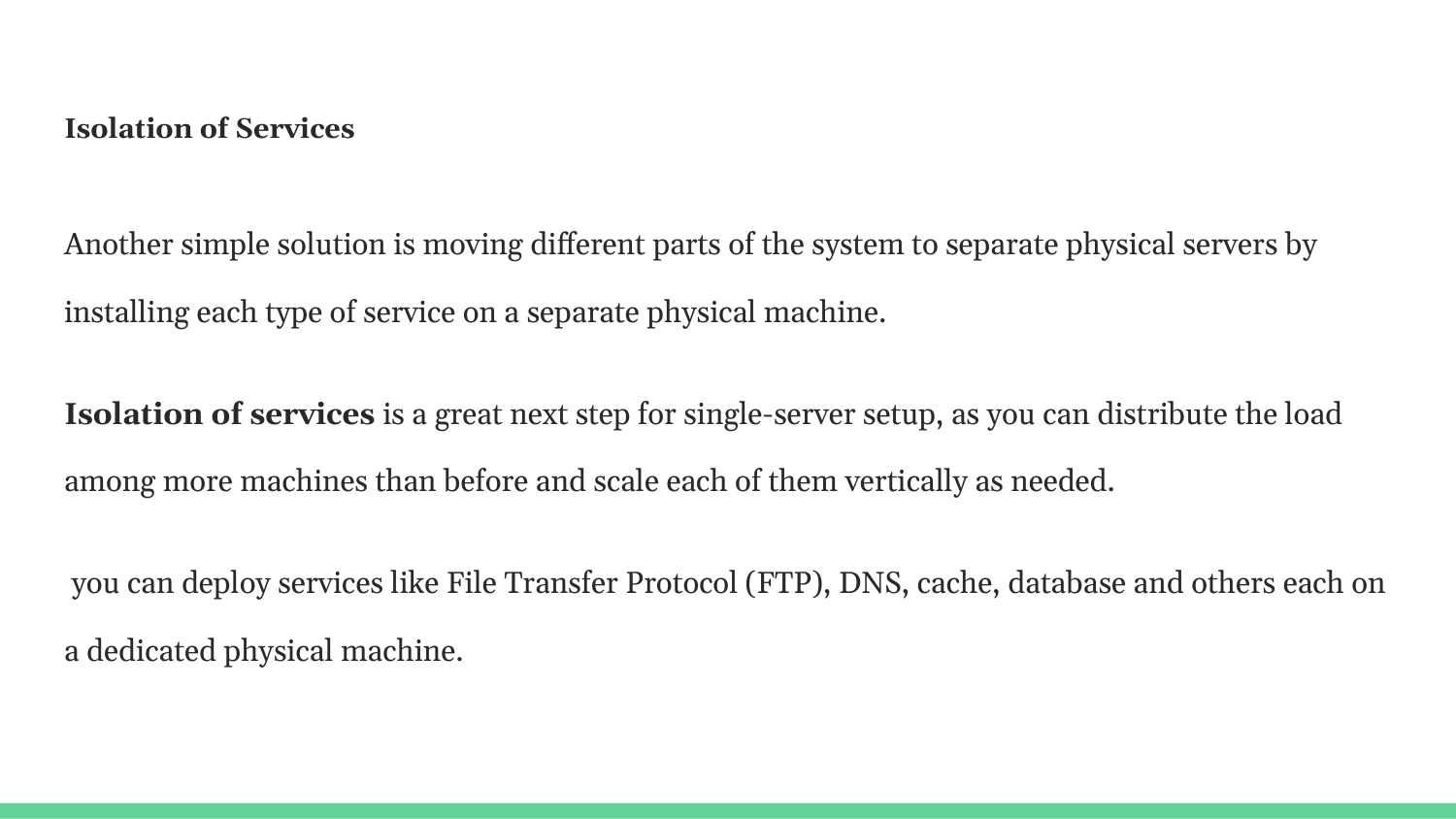

# Isolation of Services
Another simple solution is moving different parts of the system to separate physical servers by installing each type of service on a separate physical machine.
Isolation of services is a great next step for single-server setup, as you can distribute the load among more machines than before and scale each of them vertically as needed.
 you can deploy services like File Transfer Protocol (FTP), DNS, cache, database and others each on a dedicated physical machine.